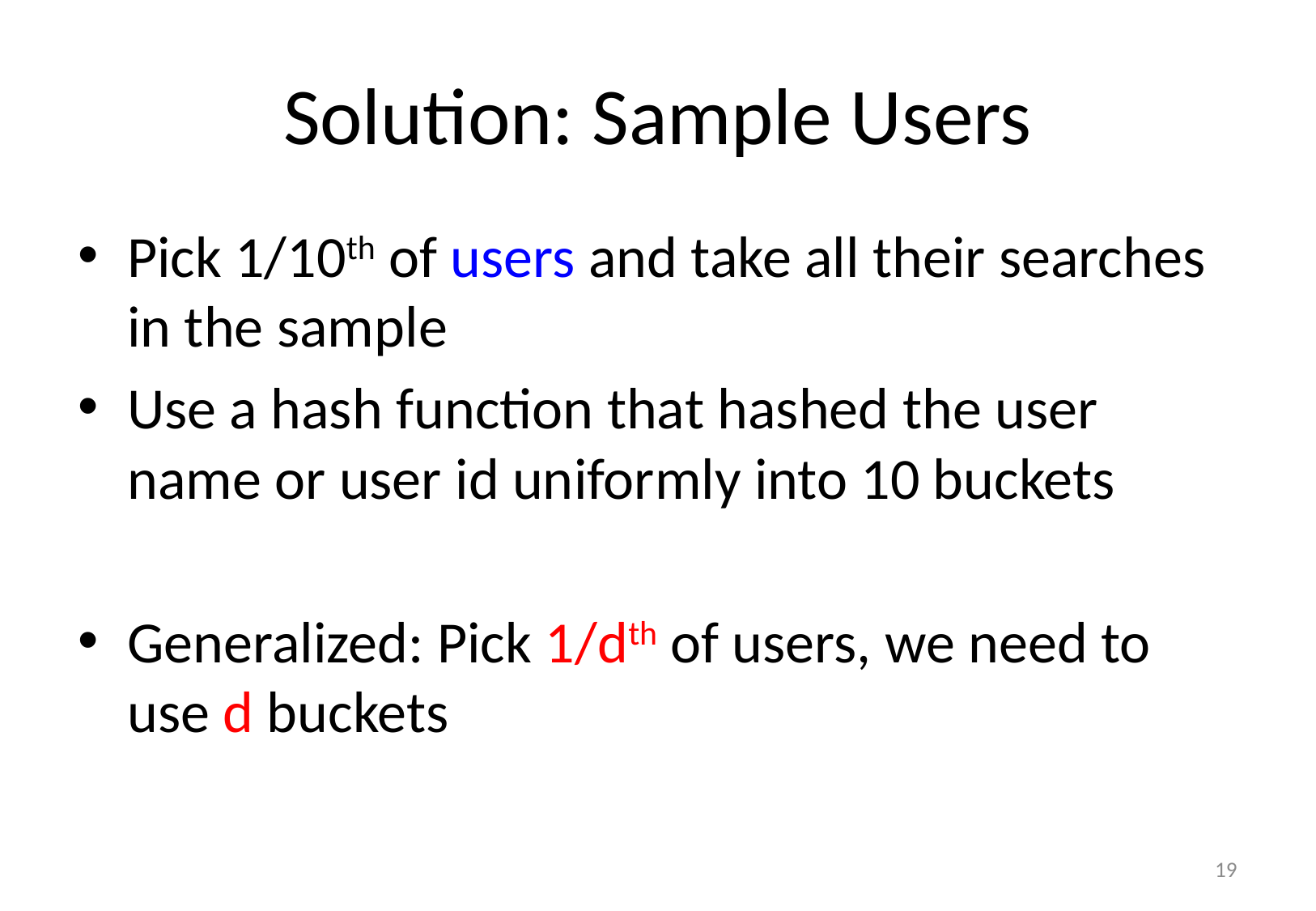

# Solution: Sample Users
Pick 1/10th of users and take all their searches in the sample
Use a hash function that hashed the user name or user id uniformly into 10 buckets

Generalized: Pick 1/dth of users, we need to use d buckets
19